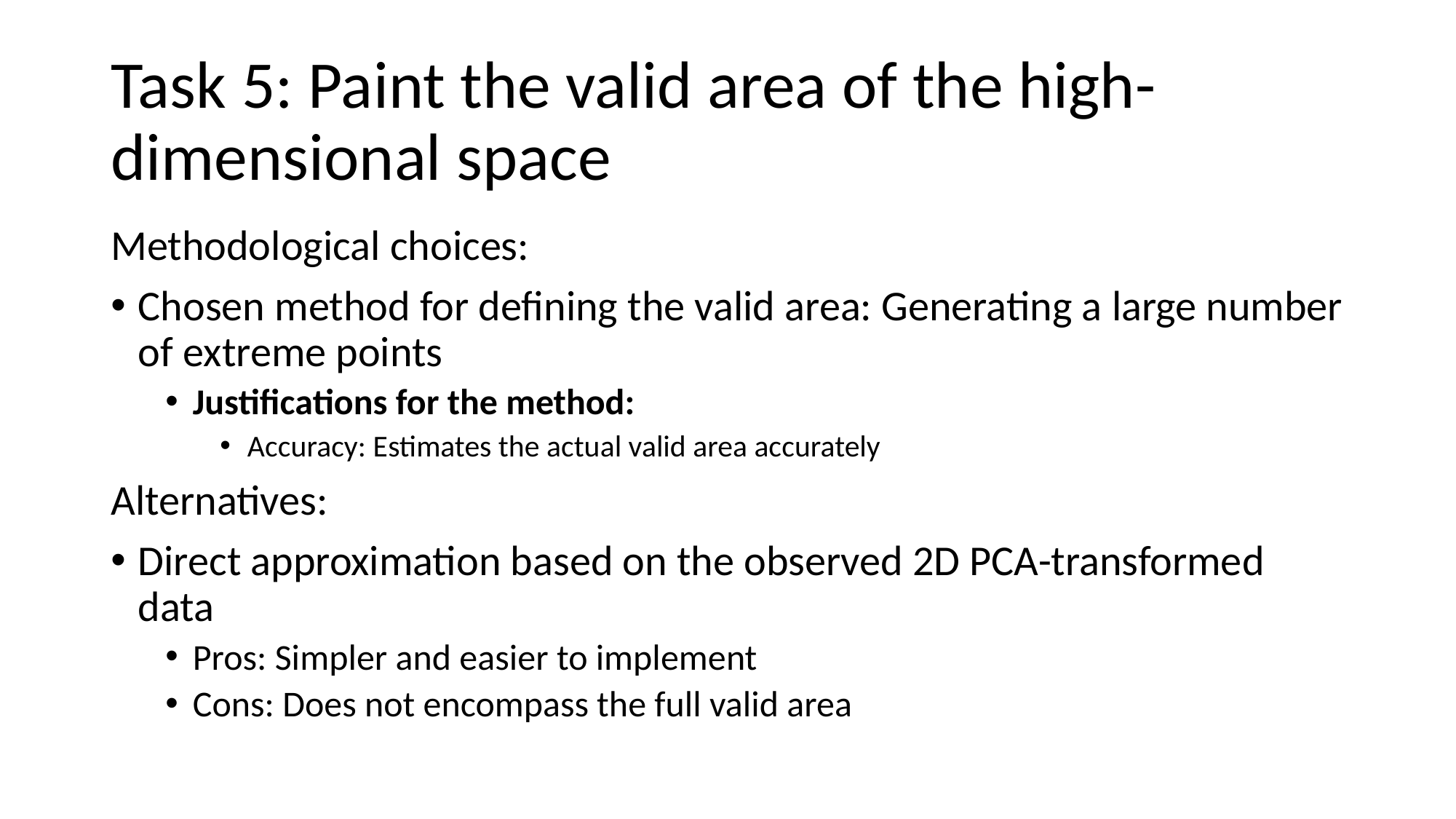

# Task 5: Paint the valid area of the high-dimensional space
Methodological choices:
Chosen method for defining the valid area: Generating a large number of extreme points
Justifications for the method:
Accuracy: Estimates the actual valid area accurately
Alternatives:
Direct approximation based on the observed 2D PCA-transformed data
Pros: Simpler and easier to implement
Cons: Does not encompass the full valid area